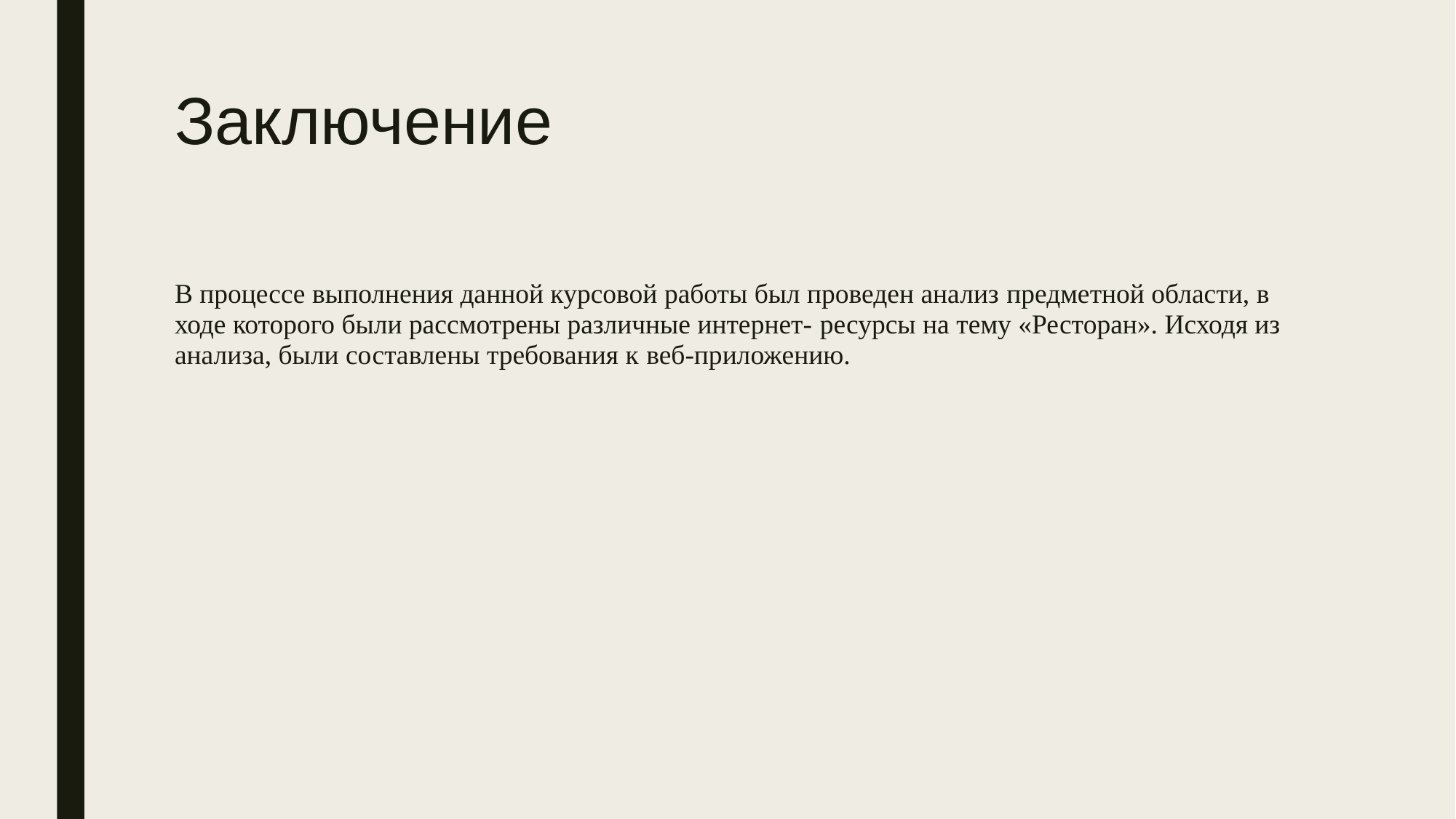

# Заключение
В процессе выполнения данной курсовой работы был проведен анализ предметной области, в ходе которого были рассмотрены различные интернет- ресурсы на тему «Ресторан». Исходя из анализа, были составлены требования к веб-приложению.